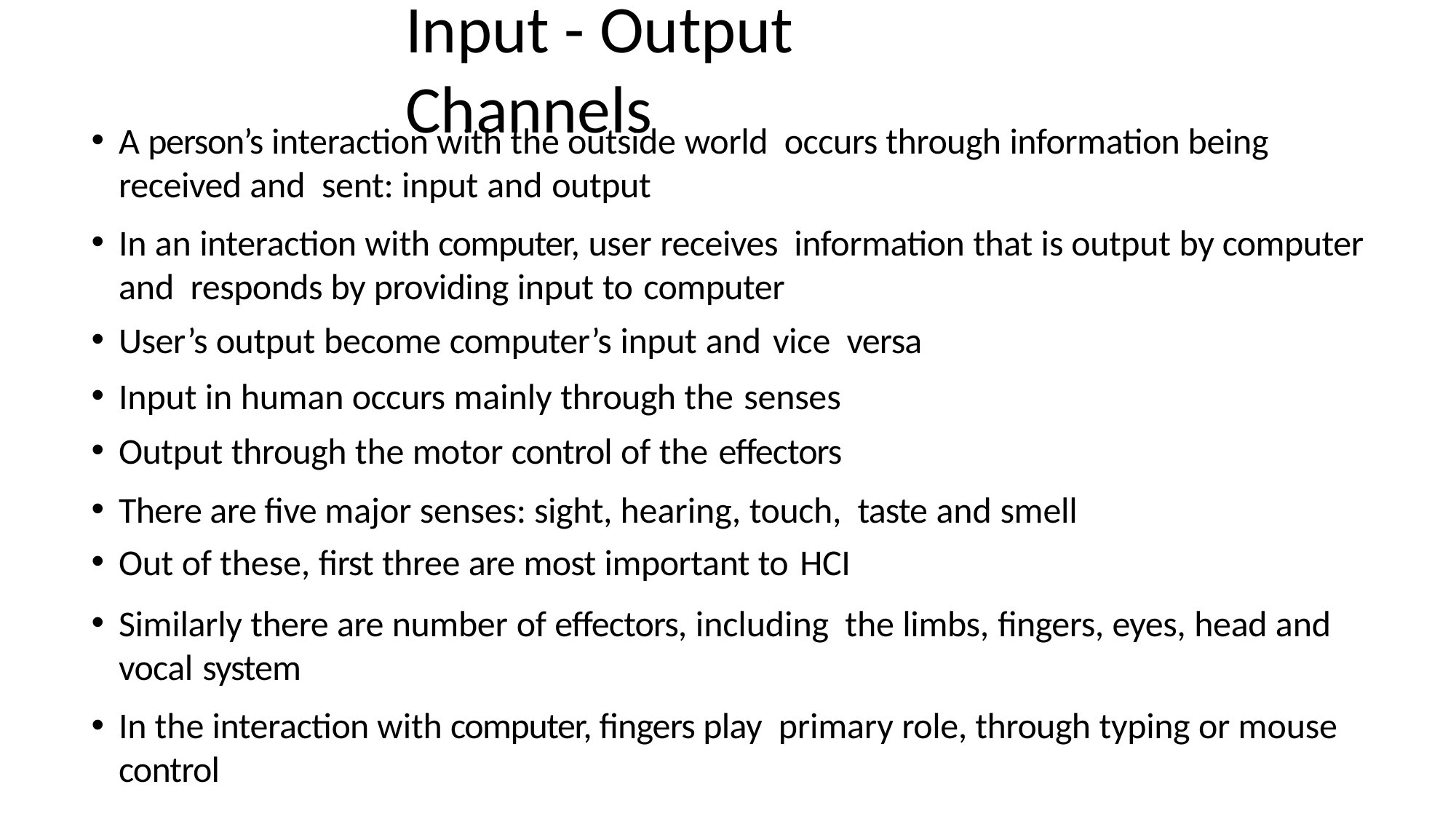

# Input - Output Channels
A person’s interaction with the outside world  occurs through information being received and  sent: input and output
In an interaction with computer, user receives  information that is output by computer and  responds by providing input to computer
User’s output become computer’s input and vice  versa
Input in human occurs mainly through the senses
Output through the motor control of the effectors
There are five major senses: sight, hearing, touch,  taste and smell
Out of these, first three are most important to HCI
Similarly there are number of effectors, including  the limbs, fingers, eyes, head and vocal system
In the interaction with computer, fingers play  primary role, through typing or mouse control